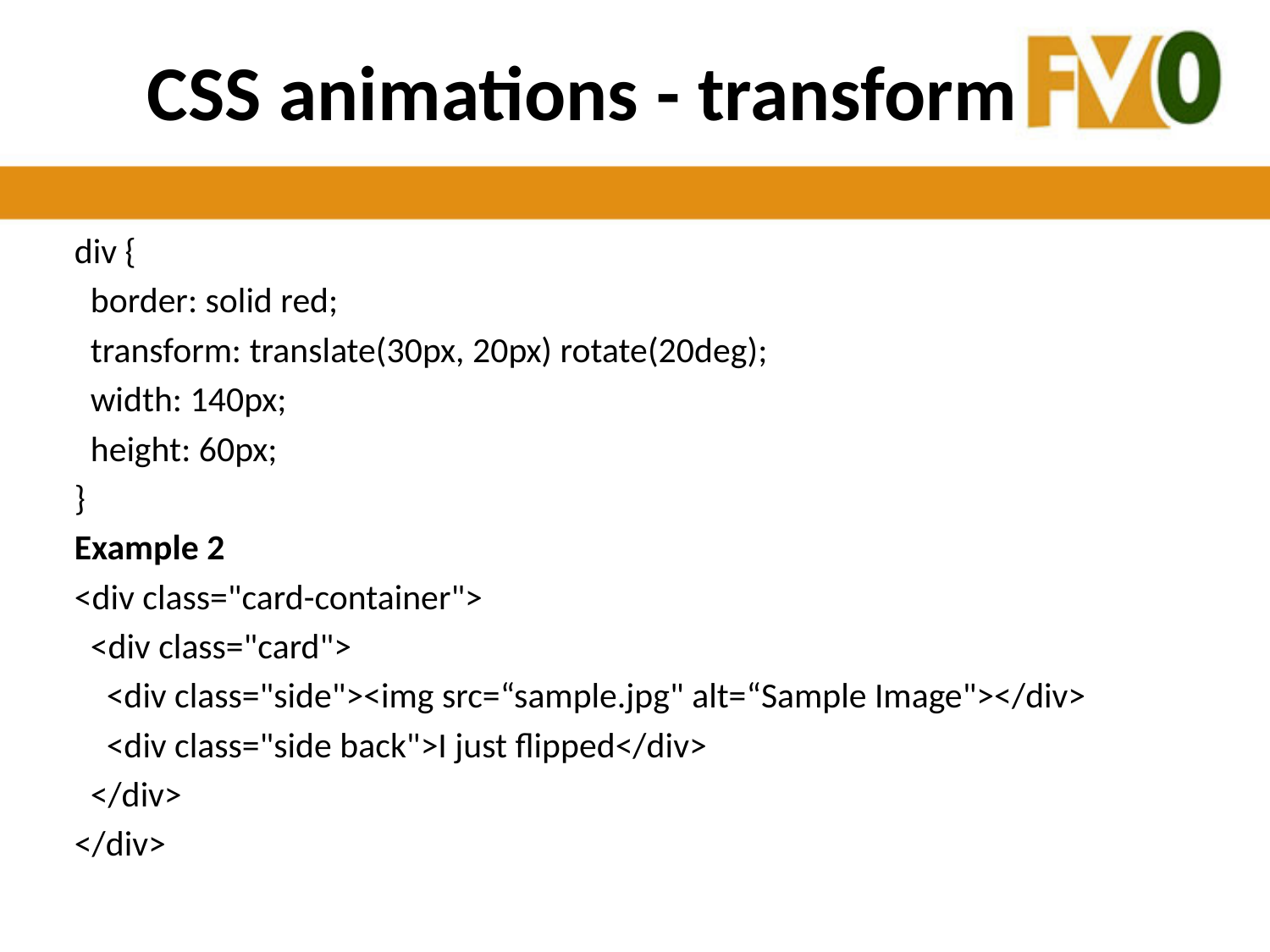

# CSS animations - transform
div {
  border: solid red;
  transform: translate(30px, 20px) rotate(20deg);
  width: 140px;
  height: 60px;
}
Example 2
<div class="card-container">
  <div class="card">
    <div class="side"><img src=“sample.jpg" alt=“Sample Image"></div>
    <div class="side back">I just flipped</div>
  </div>
</div>